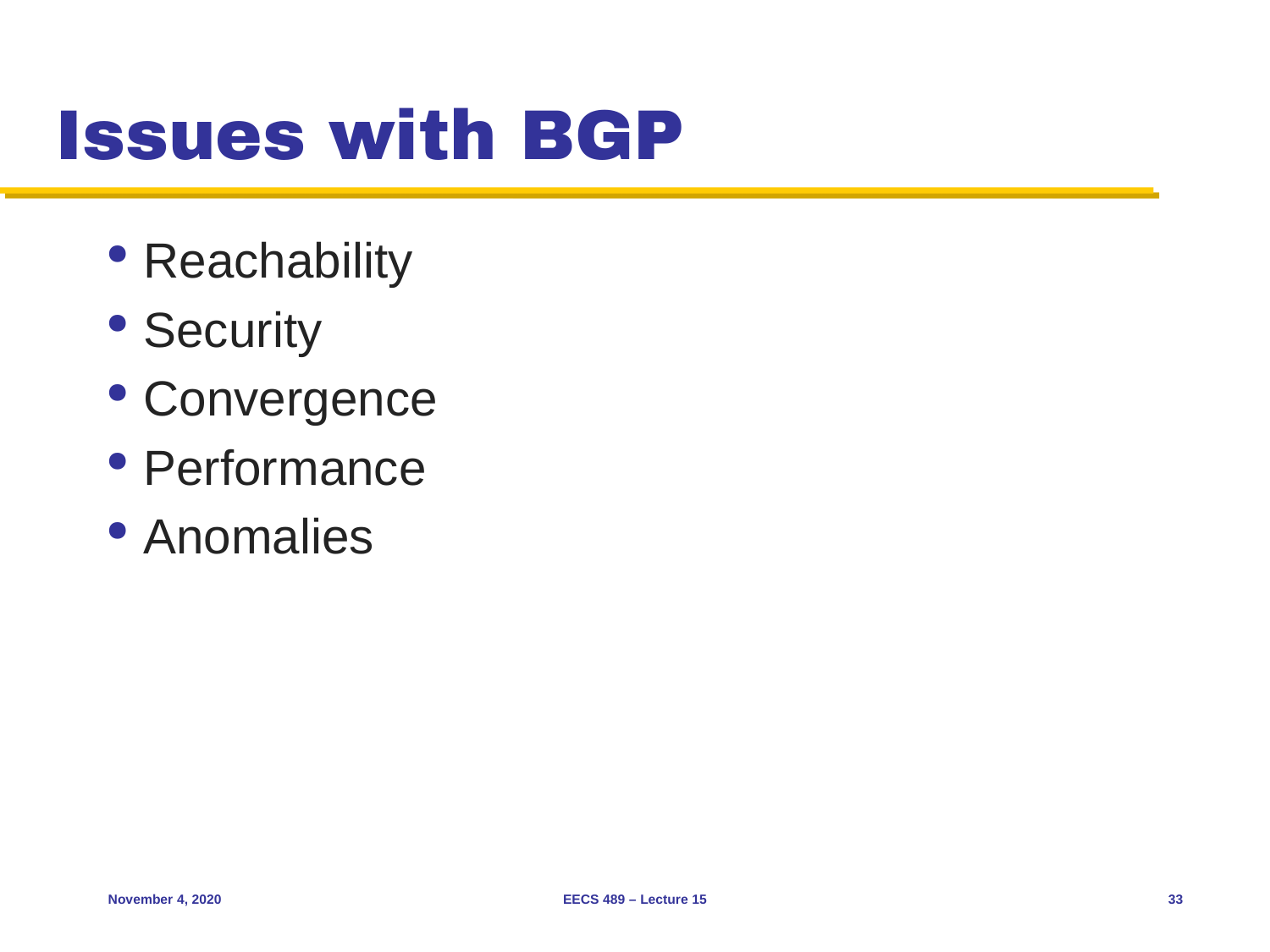

# Issues with BGP
Reachability
Security
Convergence
Performance
Anomalies
November 4, 2020
EECS 489 – Lecture 15
33